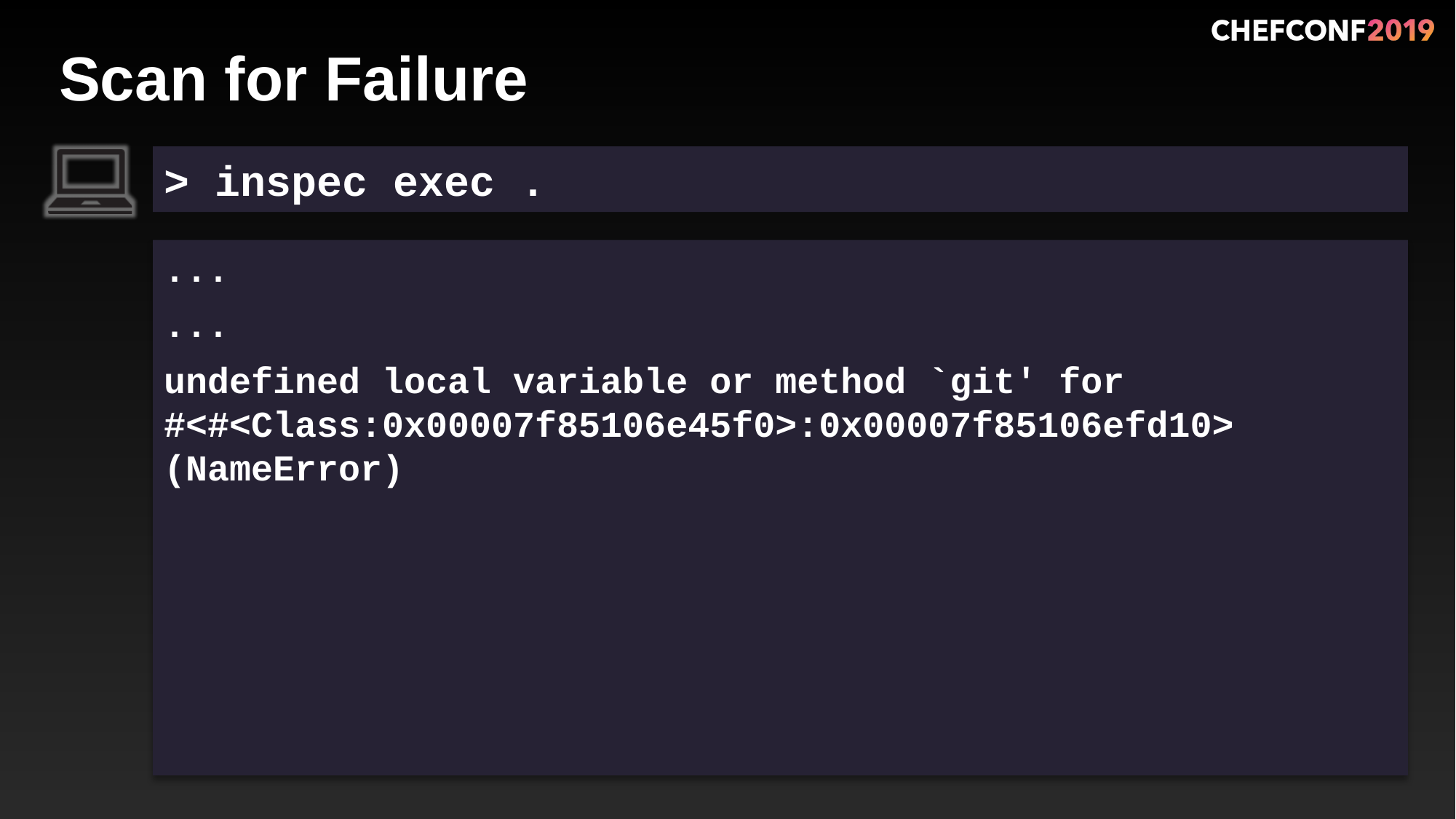

# Scan for Failure
> inspec exec .
...
...
undefined local variable or method `git' for #<#<Class:0x00007f85106e45f0>:0x00007f85106efd10> (NameError)